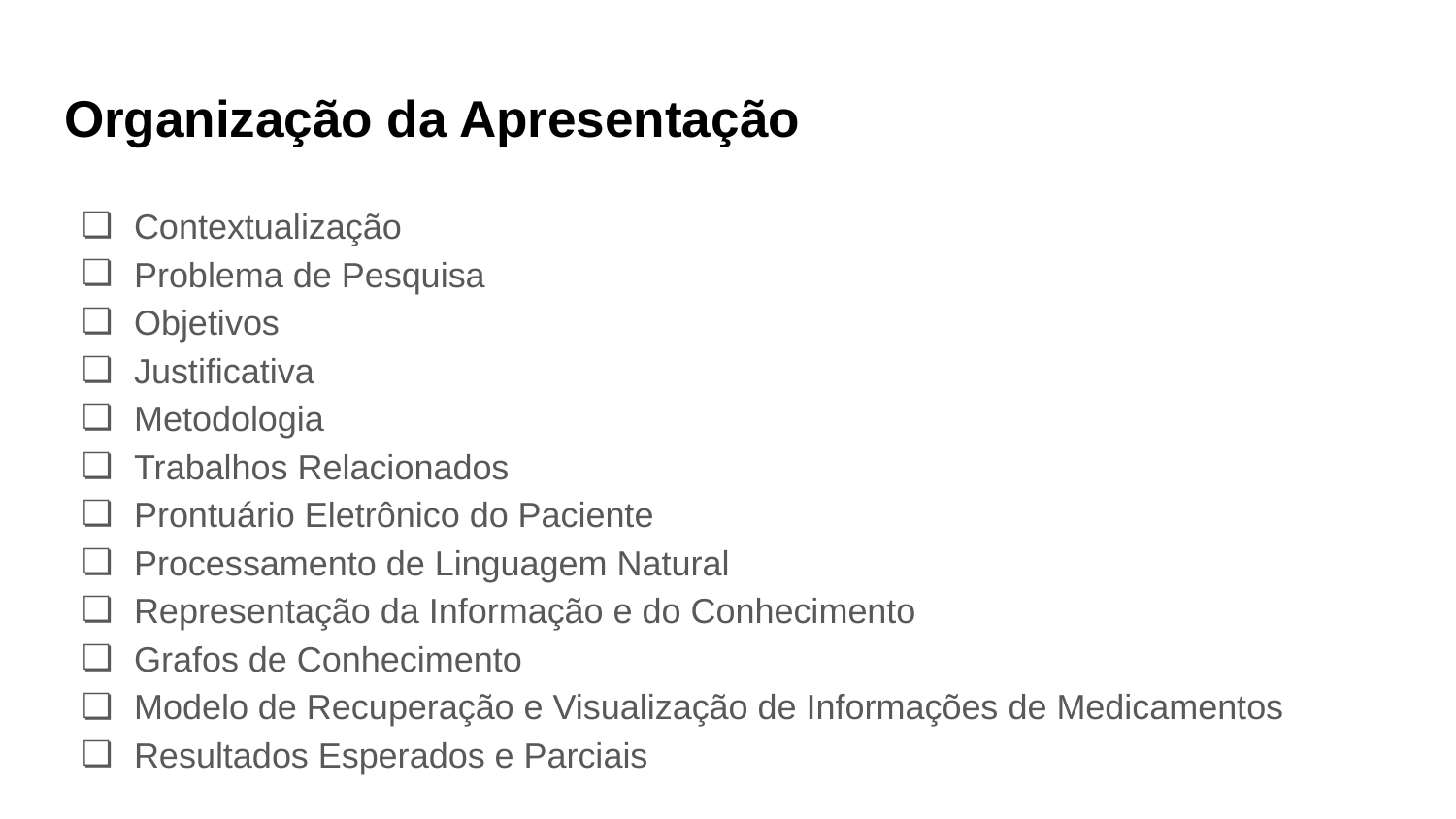

# Organização da Apresentação
Contextualização
Problema de Pesquisa
Objetivos
Justificativa
Metodologia
Trabalhos Relacionados
Prontuário Eletrônico do Paciente
Processamento de Linguagem Natural
Representação da Informação e do Conhecimento
Grafos de Conhecimento
Modelo de Recuperação e Visualização de Informações de Medicamentos
Resultados Esperados e Parciais